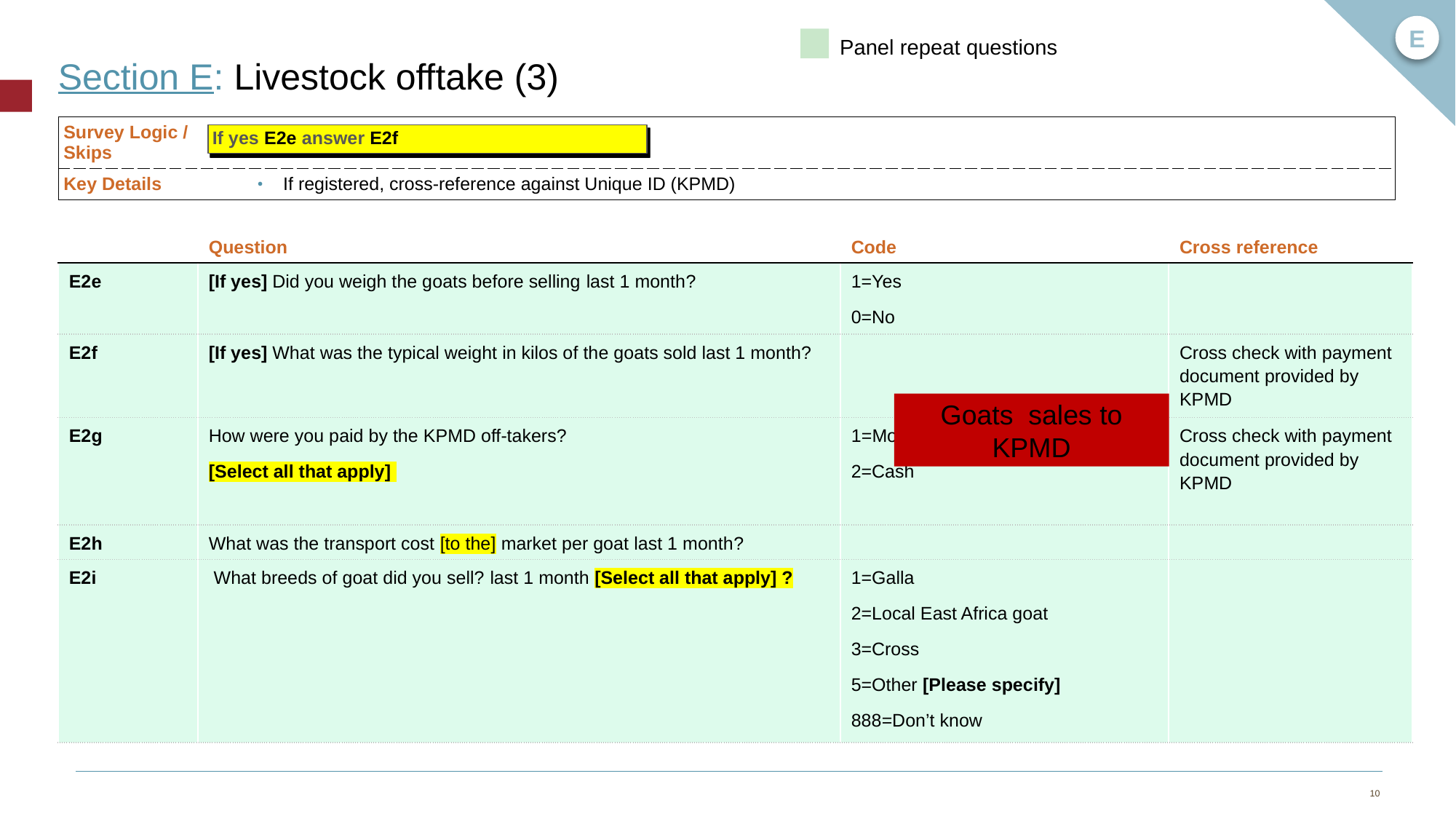

E
Panel repeat questions

# Section E: Livestock offtake (3)
| Survey Logic / Skips |  |
| --- | --- |
| Key Details | If registered, cross-reference against Unique ID (KPMD) |
If yes E2e answer E2f
|  | Question | Code | Cross reference |
| --- | --- | --- | --- |
| E2e | [If yes] Did you weigh the goats before selling last 1 month? | 1=Yes 0=No |  |
| E2f | [If yes] What was the typical weight in kilos of the goats sold last 1 month? |  | Cross check with payment document provided by KPMD |
| E2g | How were you paid by the KPMD off-takers? [Select all that apply] | 1=Mobile payment (e.g., M-PESA) 2=Cash | Cross check with payment document provided by KPMD |
| E2h | What was the transport cost [to the] market per goat last 1 month? |  |  |
| E2i | What breeds of goat did you sell? last 1 month [Select all that apply] ? | 1=Galla 2=Local East Africa goat 3=Cross 5=Other [Please specify] 888=Don’t know |  |
Goats  sales to KPMD